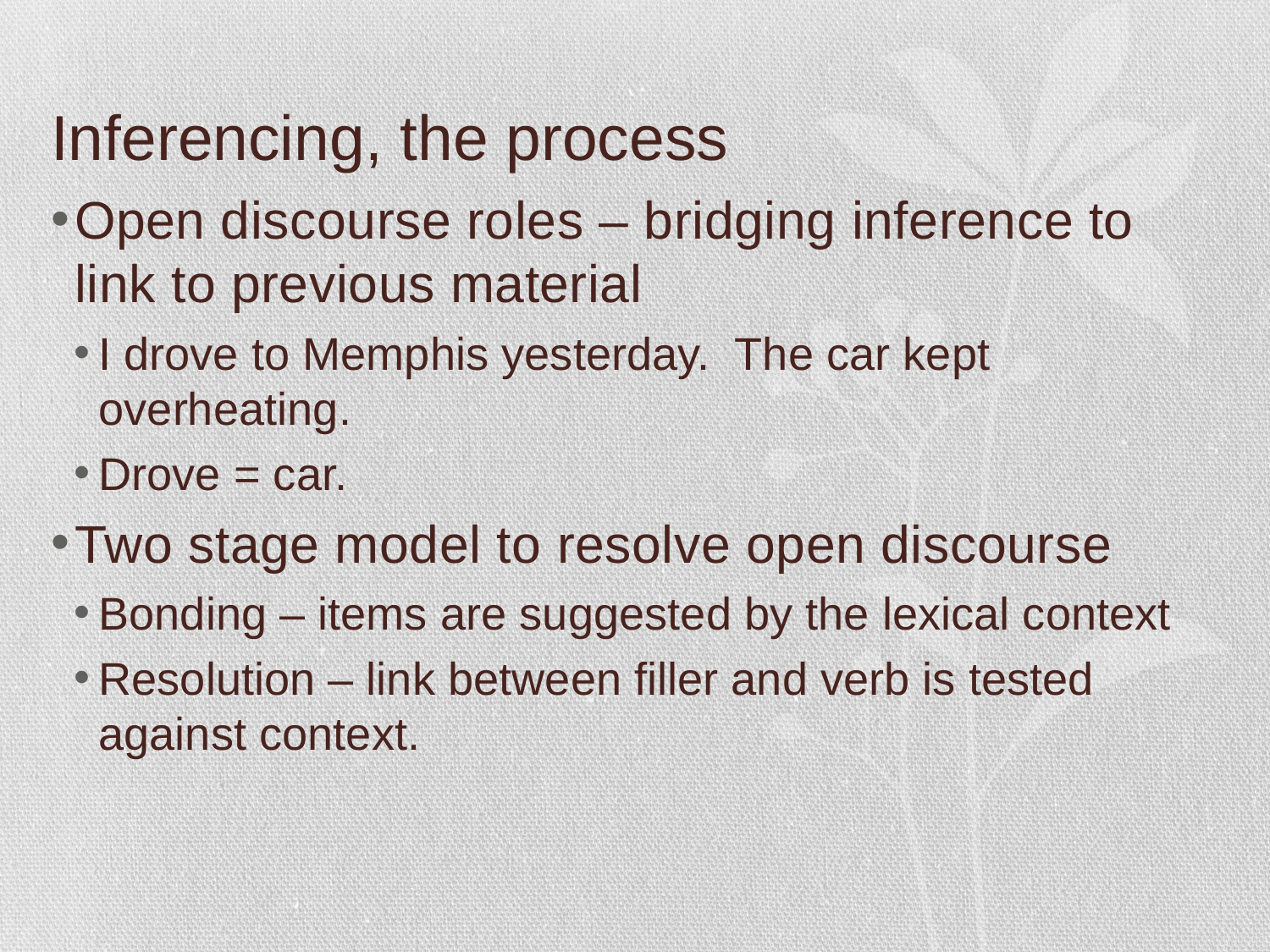

# Inferencing, the process
Open discourse roles – bridging inference to link to previous material
I drove to Memphis yesterday.  The car kept overheating.
Drove = car.
Two stage model to resolve open discourse
Bonding – items are suggested by the lexical context
Resolution – link between filler and verb is tested against context.